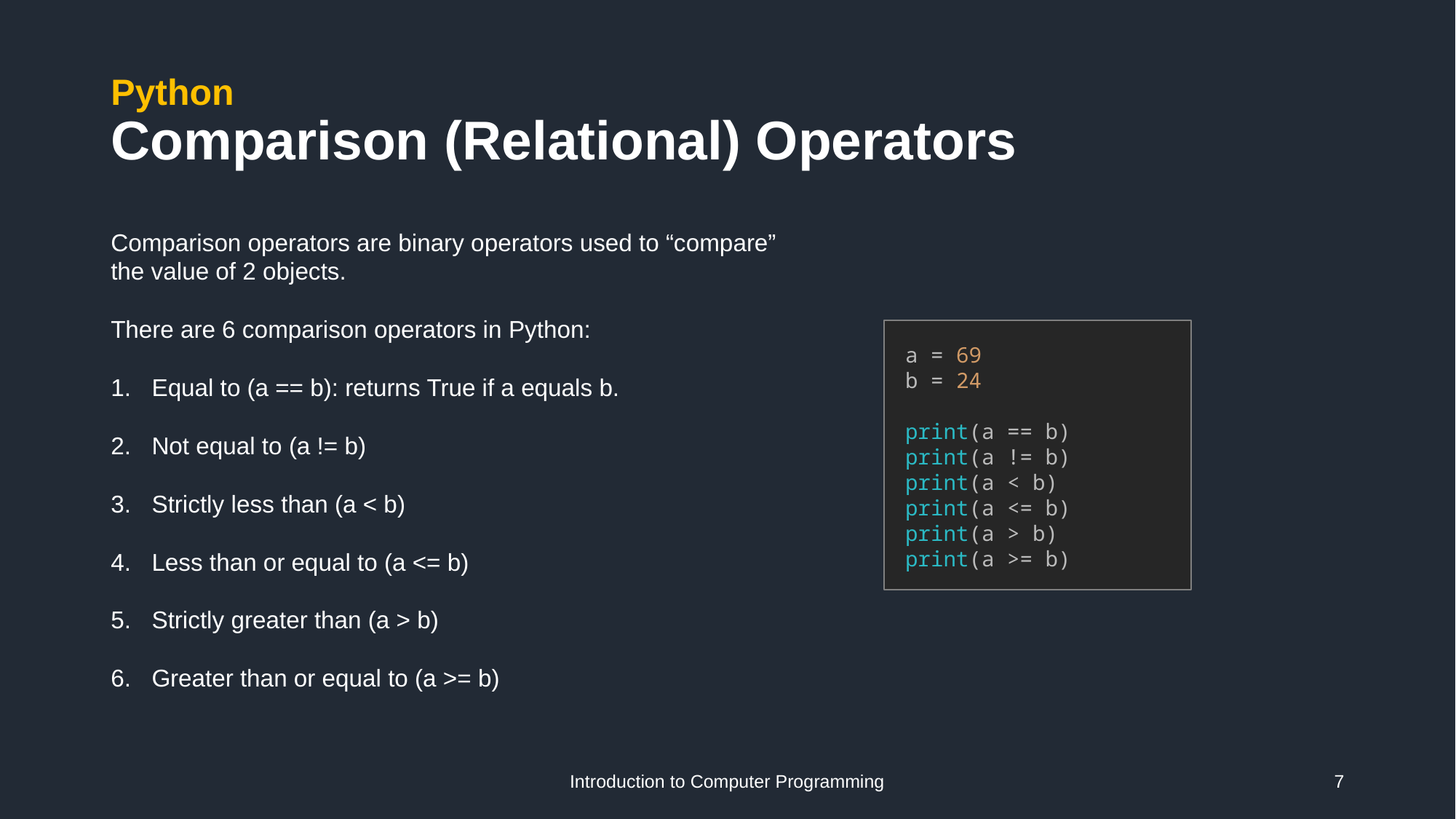

# Python Comparison (Relational) Operators
Comparison operators are binary operators used to “compare” the value of 2 objects.

There are 6 comparison operators in Python:

Equal to (a == b): returns True if a equals b.

Not equal to (a != b)

Strictly less than (a < b)

Less than or equal to (a <= b)

Strictly greater than (a > b)

Greater than or equal to (a >= b)
a = 69
b = 24
print(a == b)
print(a != b)
print(a < b)
print(a <= b)
print(a > b)
print(a >= b)
Introduction to Computer Programming
7